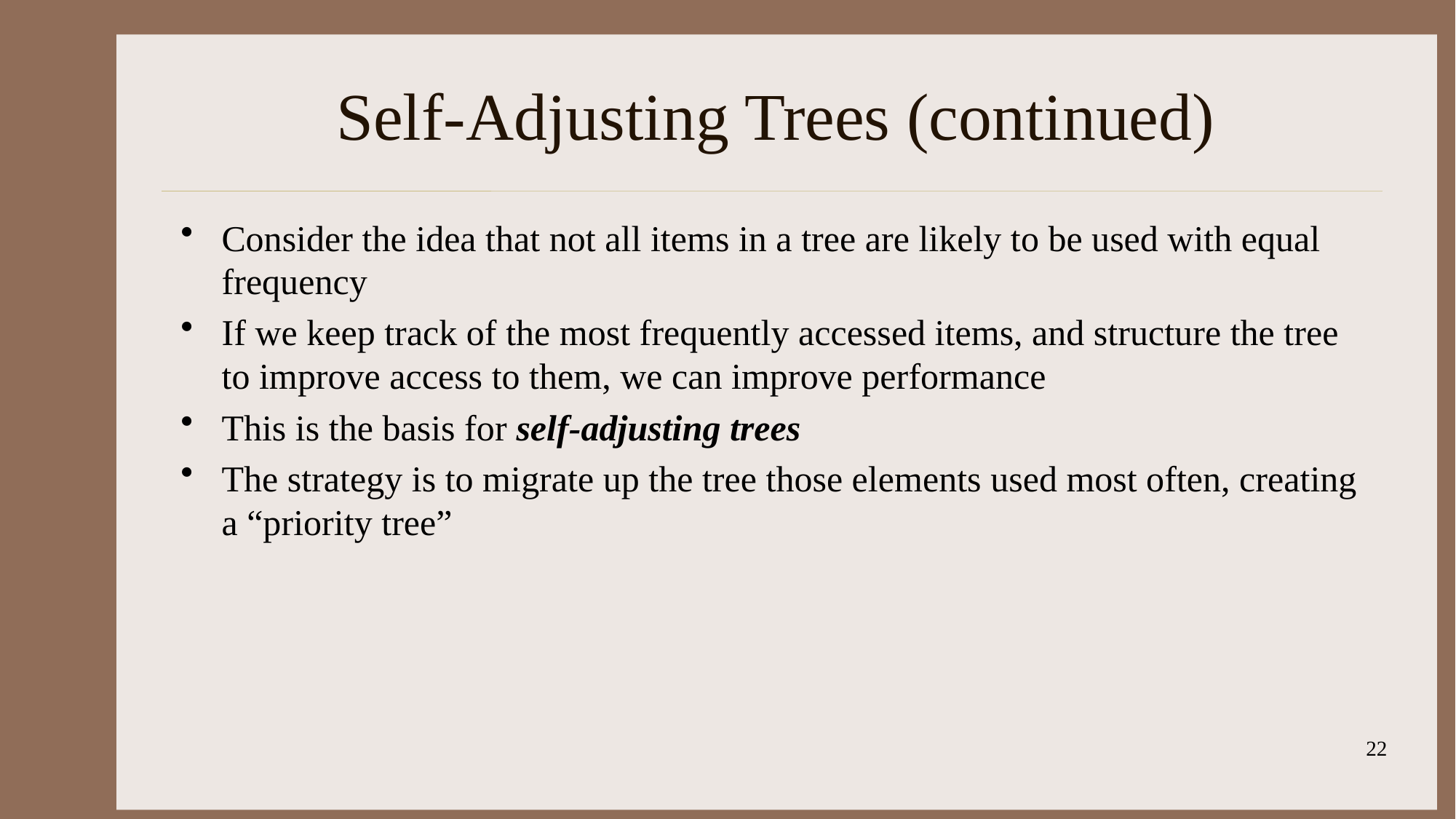

# Self-Adjusting Trees (continued)
Consider the idea that not all items in a tree are likely to be used with equal frequency
If we keep track of the most frequently accessed items, and structure the tree to improve access to them, we can improve performance
This is the basis for self-adjusting trees
The strategy is to migrate up the tree those elements used most often, creating a “priority tree”
22